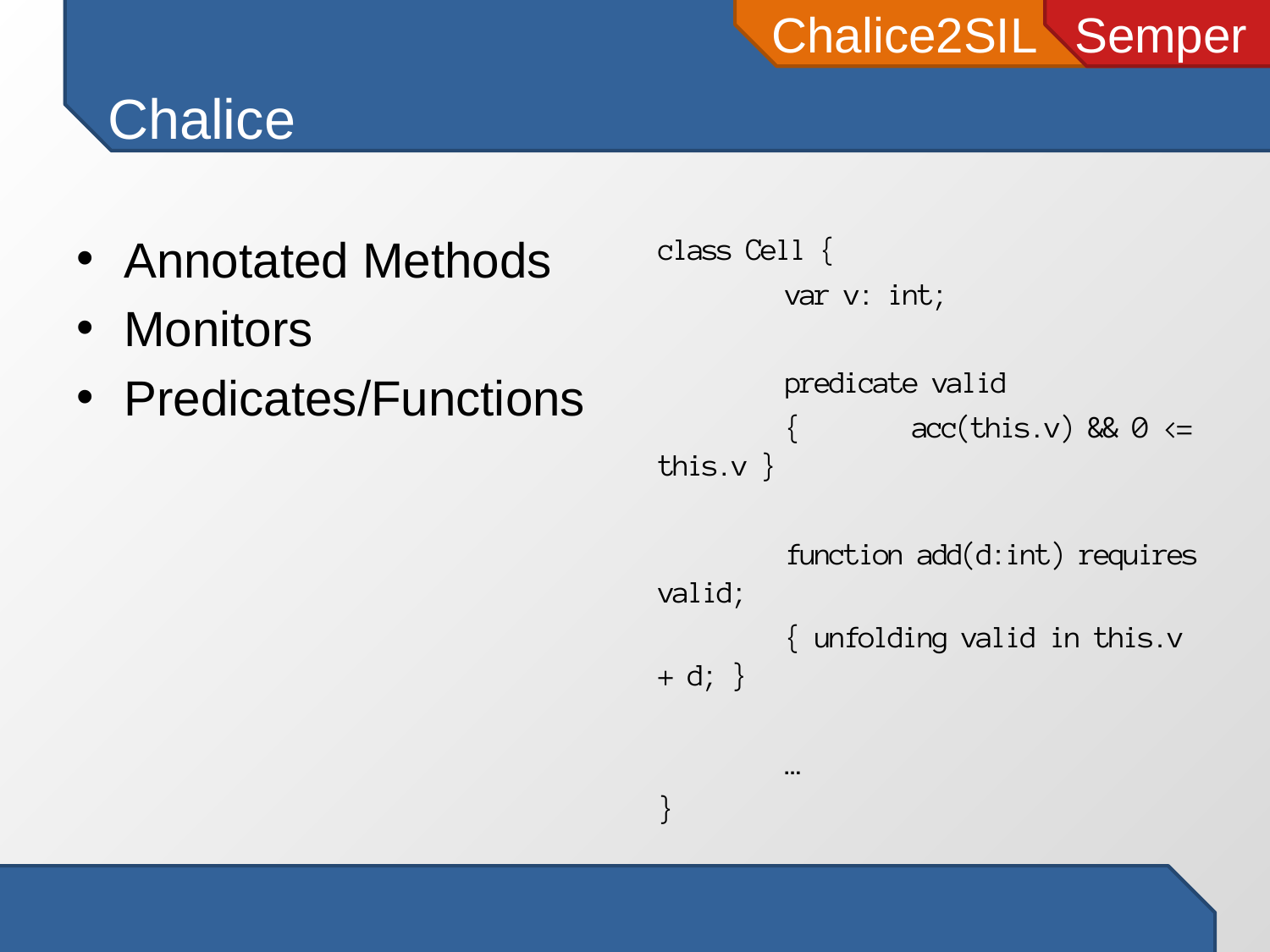

# Chalice
Annotated Methods
Monitors
Predicates/Functions
class Cell {
	var v: int;

	predicate valid
	{	acc(this.v) && 0 <= this.v }

	function add(d:int) requires valid;
	{ unfolding valid in this.v + d; }

	…
}